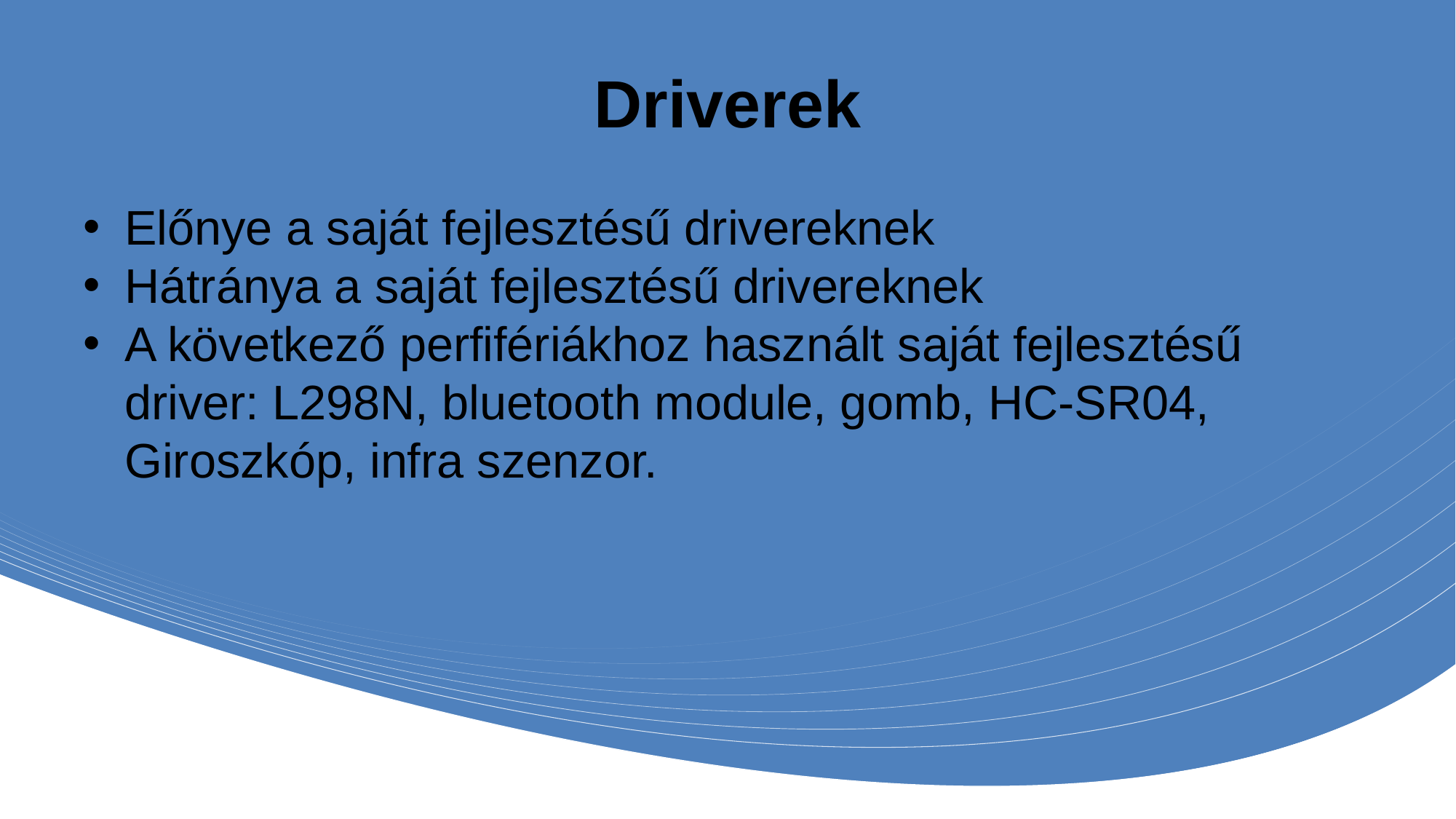

# Driverek
Előnye a saját fejlesztésű drivereknek
Hátránya a saját fejlesztésű drivereknek
A következő perfifériákhoz használt saját fejlesztésű driver: L298N, bluetooth module, gomb, HC-SR04, Giroszkóp, infra szenzor.